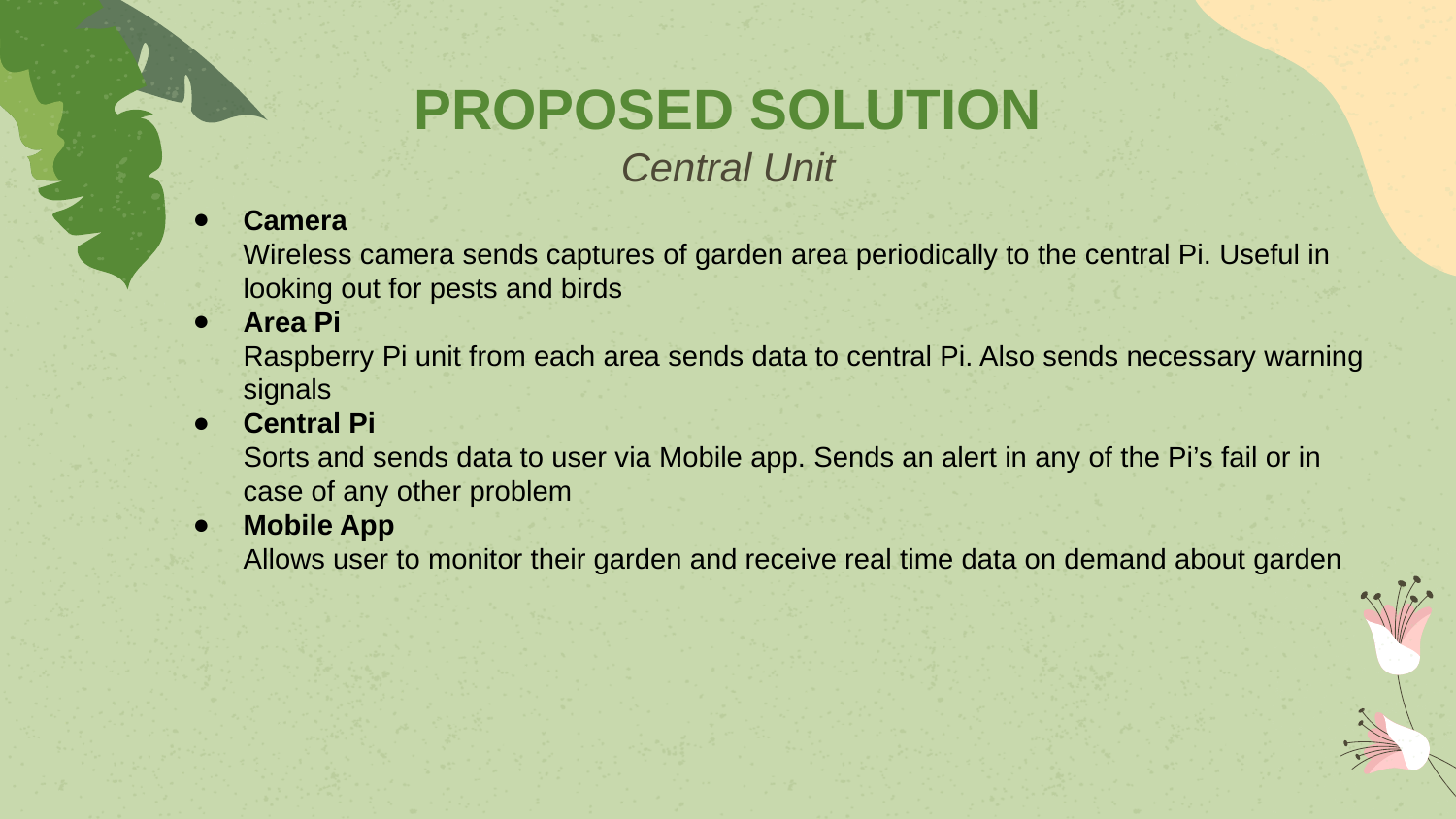

# PROPOSED SOLUTION
Central Unit
Camera
Wireless camera sends captures of garden area periodically to the central Pi. Useful in looking out for pests and birds
Area Pi
Raspberry Pi unit from each area sends data to central Pi. Also sends necessary warning signals
Central Pi
Sorts and sends data to user via Mobile app. Sends an alert in any of the Pi’s fail or in case of any other problem
Mobile App
Allows user to monitor their garden and receive real time data on demand about garden